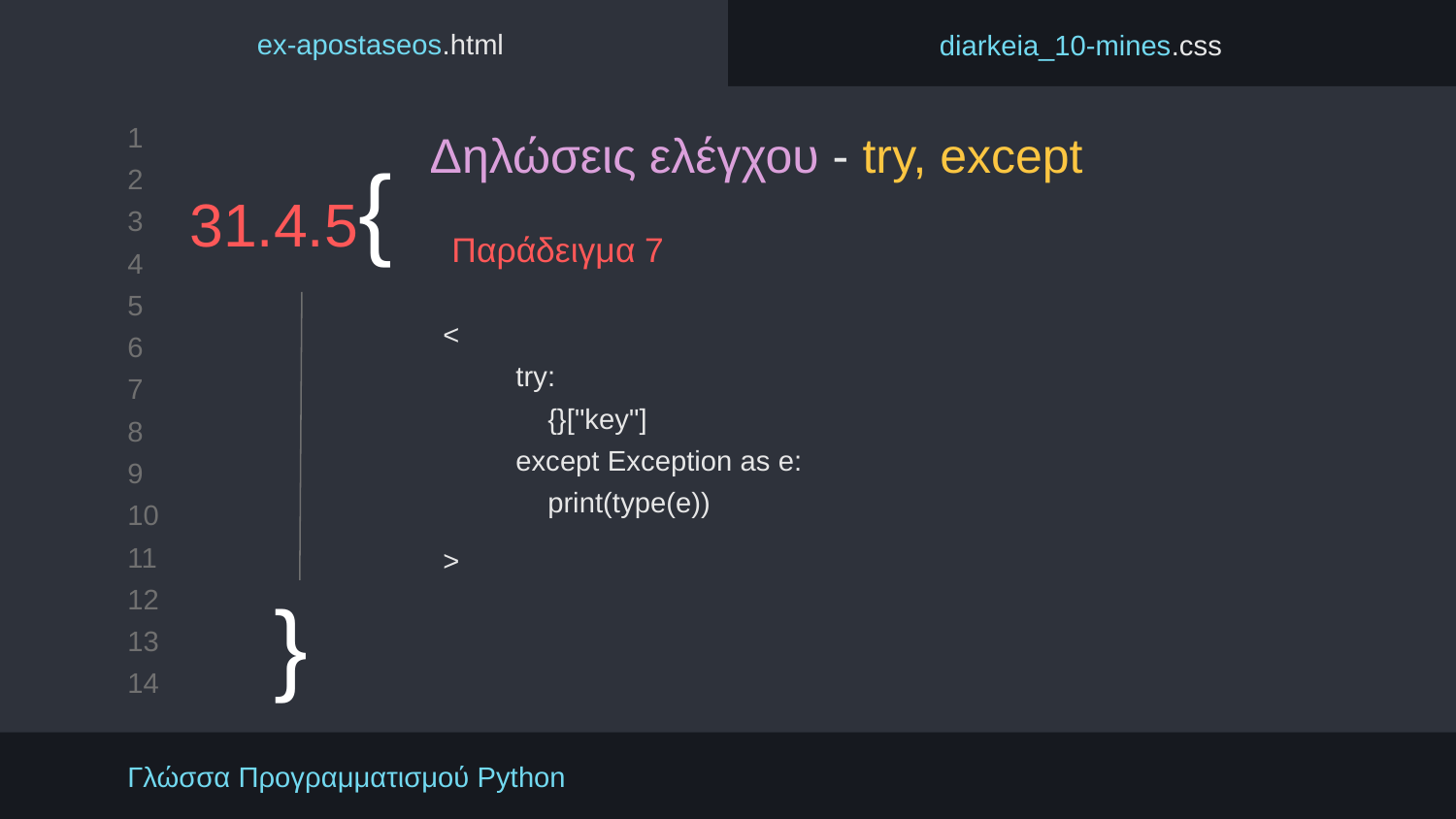

ex-apostaseos.html
diarkeia_10-mines.css
Δηλώσεις ελέγχου - try, except
# 31.4.5{
Παράδειγμα 7
<
try:
    {}["key"]
except Exception as e:
    print(type(e))
>
}
Γλώσσα Προγραμματισμού Python